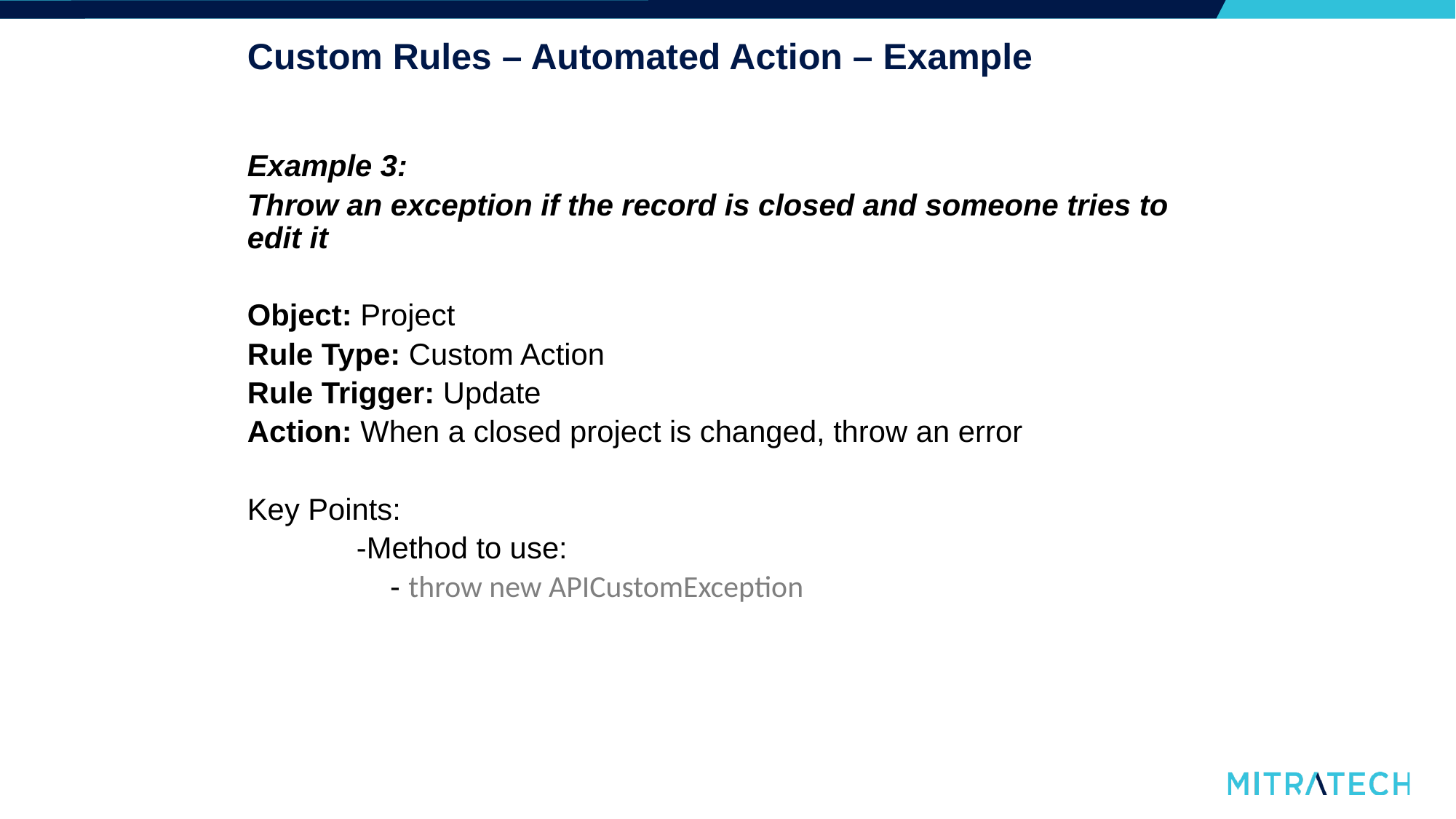

# Custom Rules – Automated Action – Example
Example 3:
Throw an exception if the record is closed and someone tries to edit it

Object: Project
Rule Type: Custom Action
Rule Trigger: Update
Action: When a closed project is changed, throw an error

Key Points:
	-Method to use:
	    - throw new APICustomException